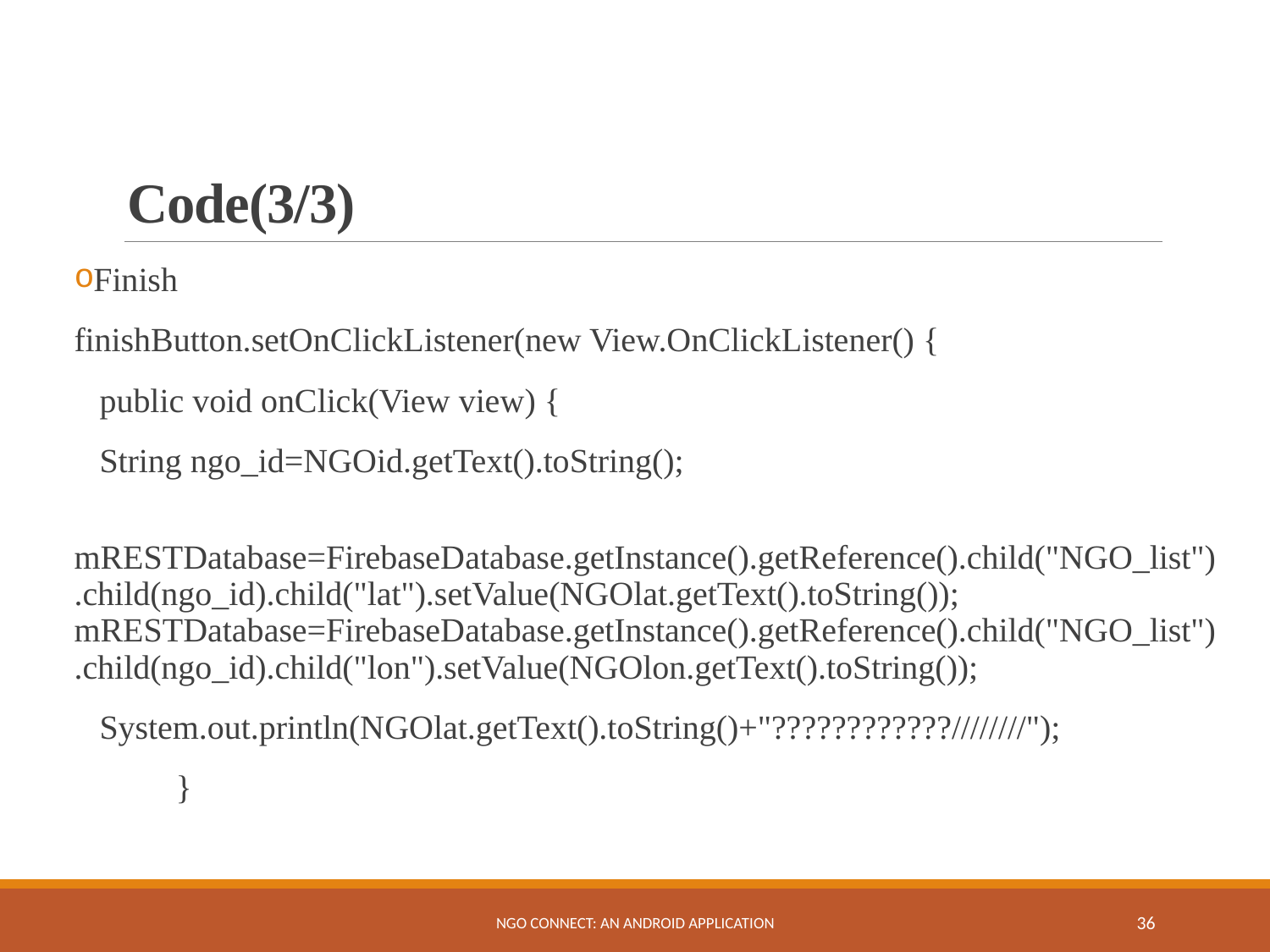

# Code(3/3)
Finish
finishButton.setOnClickListener(new View.OnClickListener() {
   public void onClick(View view) {
   String ngo_id=NGOid.getText().toString();
             mRESTDatabase=FirebaseDatabase.getInstance().getReference().child("NGO_list").child(ngo_id).child("lat").setValue(NGOlat.getText().toString());             mRESTDatabase=FirebaseDatabase.getInstance().getReference().child("NGO_list").child(ngo_id).child("lon").setValue(NGOlon.getText().toString());
   System.out.println(NGOlat.getText().toString()+"????????????////////");
            }
NGO Connect: An Android Application
36